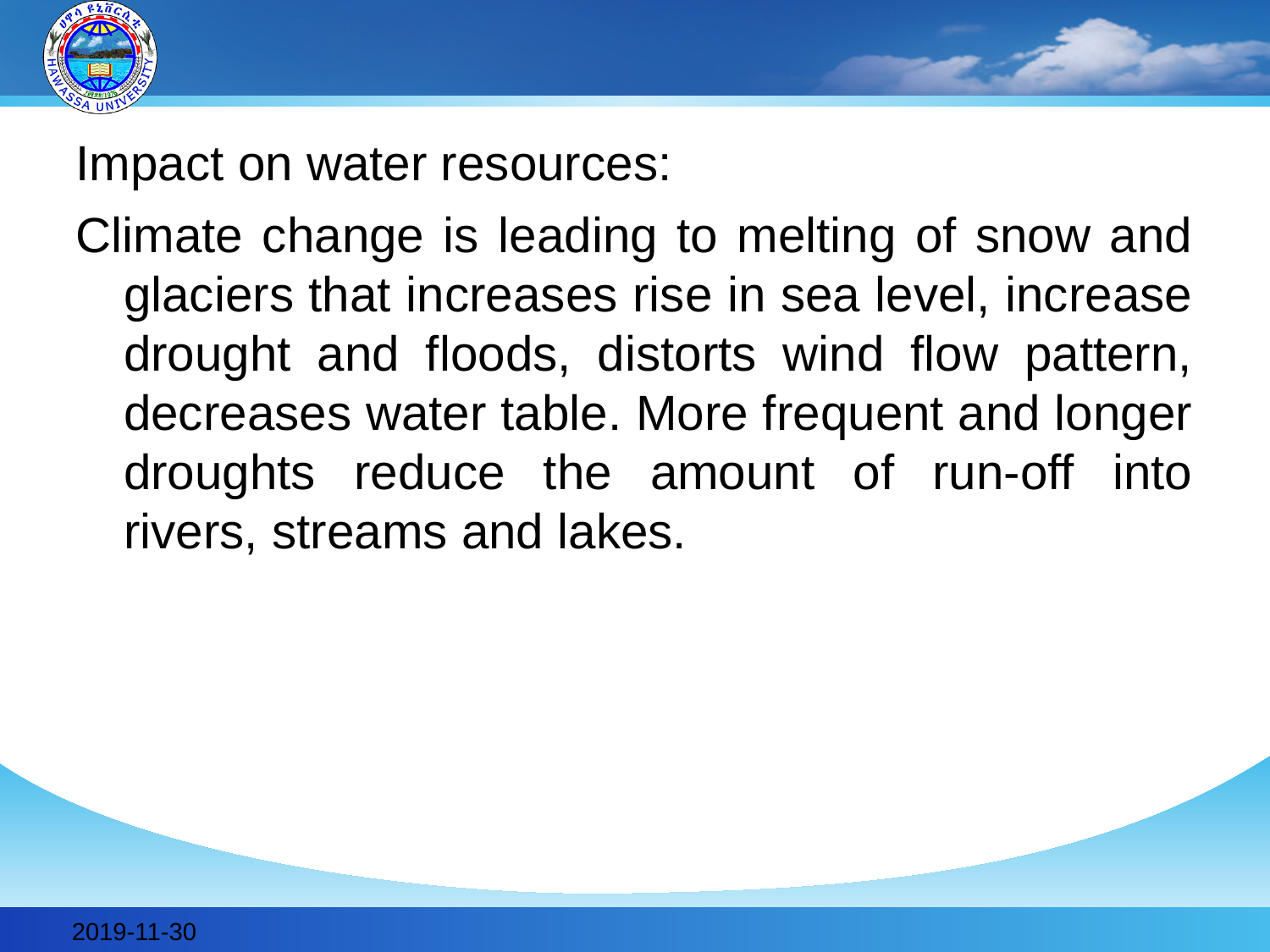

#
Impact on water resources:
Climate change is leading to melting of snow and glaciers that increases rise in sea level, increase drought and floods, distorts wind flow pattern, decreases water table. More frequent and longer droughts reduce the amount of run-off into rivers, streams and lakes.

2019-11-30